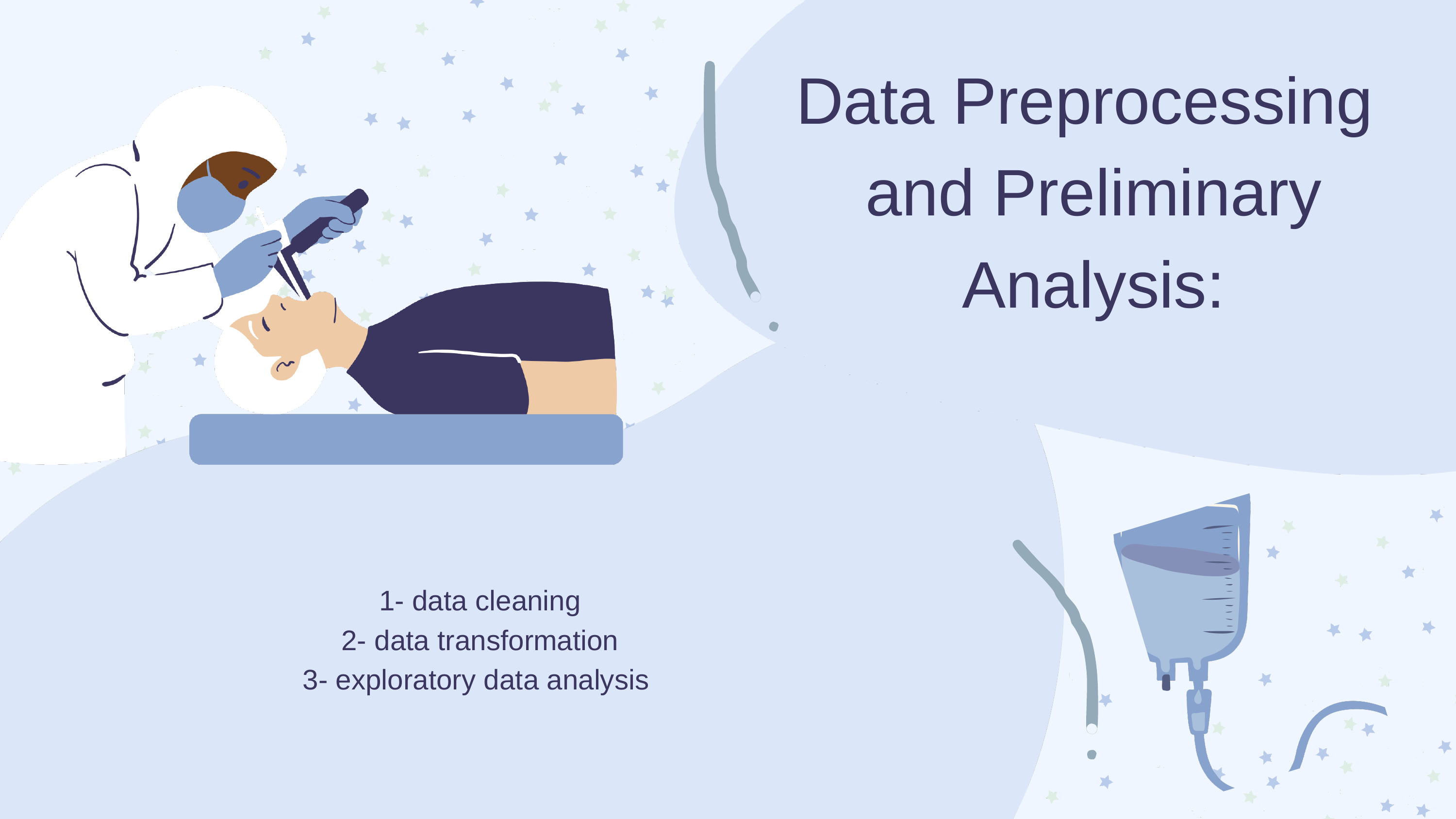

Data Preprocessing
and Preliminary Analysis:

1- data cleaning
2- data transformation
3- exploratory data analysis